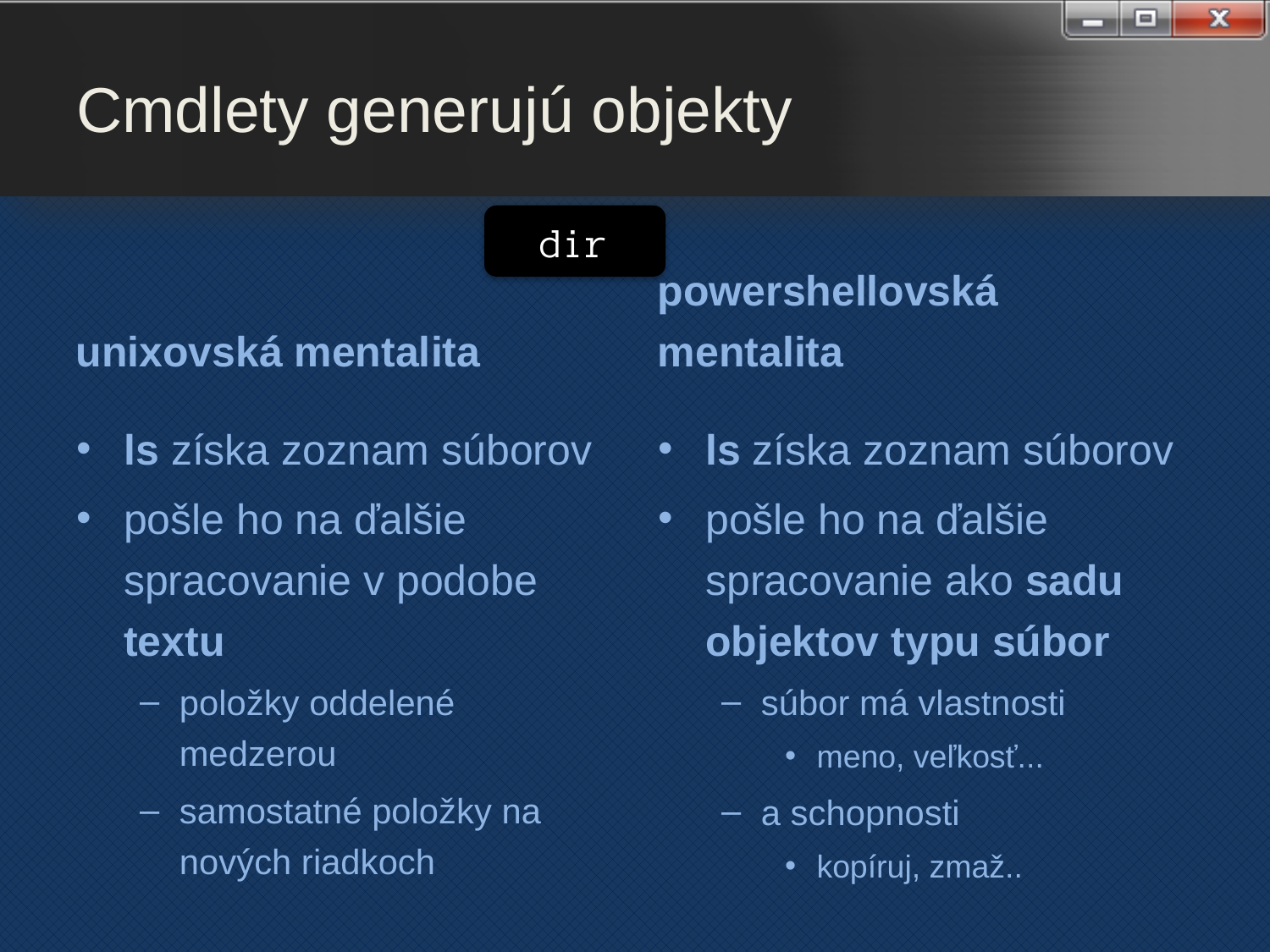

# Cmdlety generujú objekty
dir
unixovská mentalita
powershellovská mentalita
ls získa zoznam súborov
pošle ho na ďalšie spracovanie v podobe textu
položky oddelené medzerou
samostatné položky na nových riadkoch
ls získa zoznam súborov
pošle ho na ďalšie spracovanie ako sadu objektov typu súbor
súbor má vlastnosti
meno, veľkosť...
a schopnosti
kopíruj, zmaž..